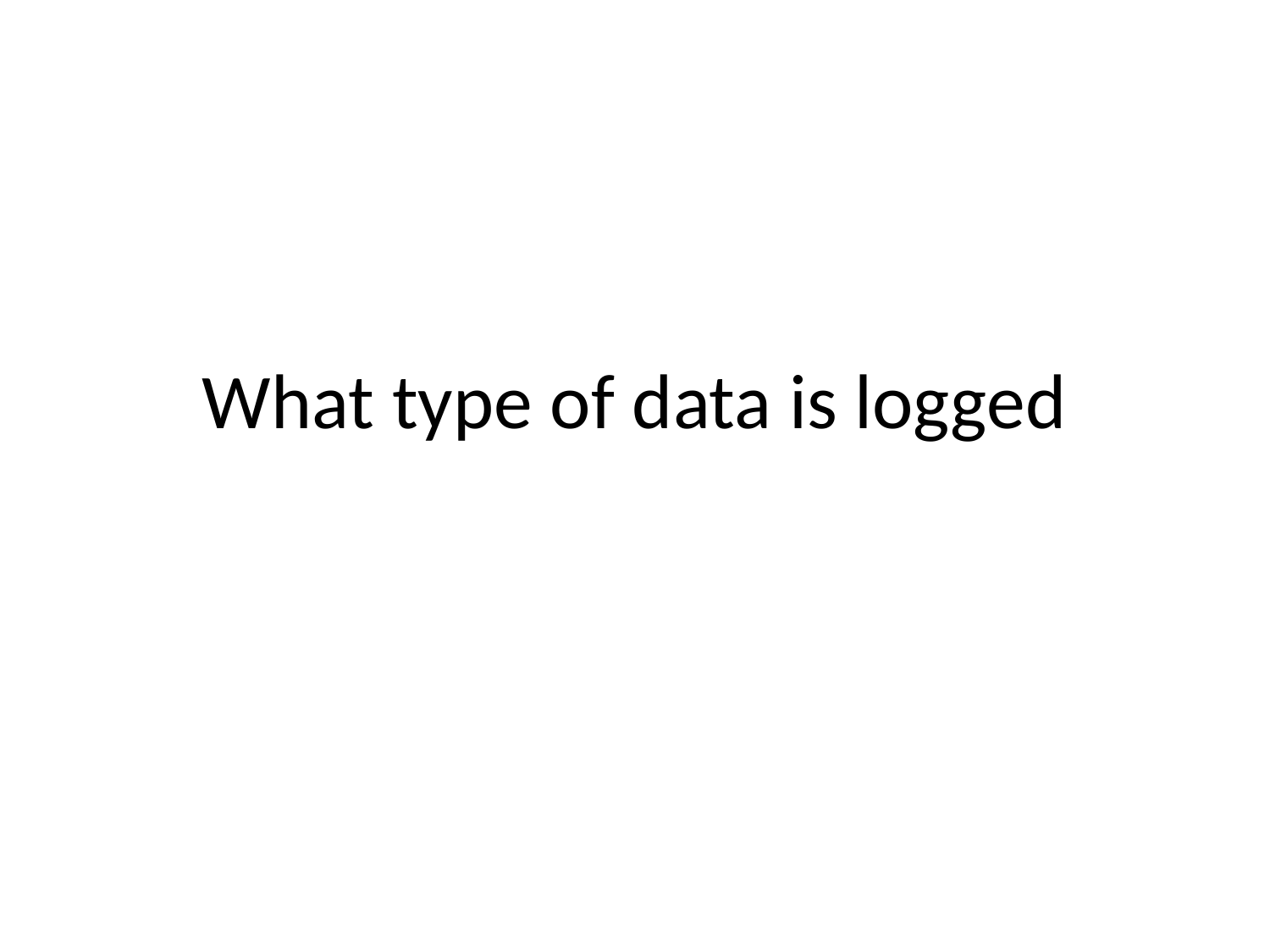

# What type of data is logged